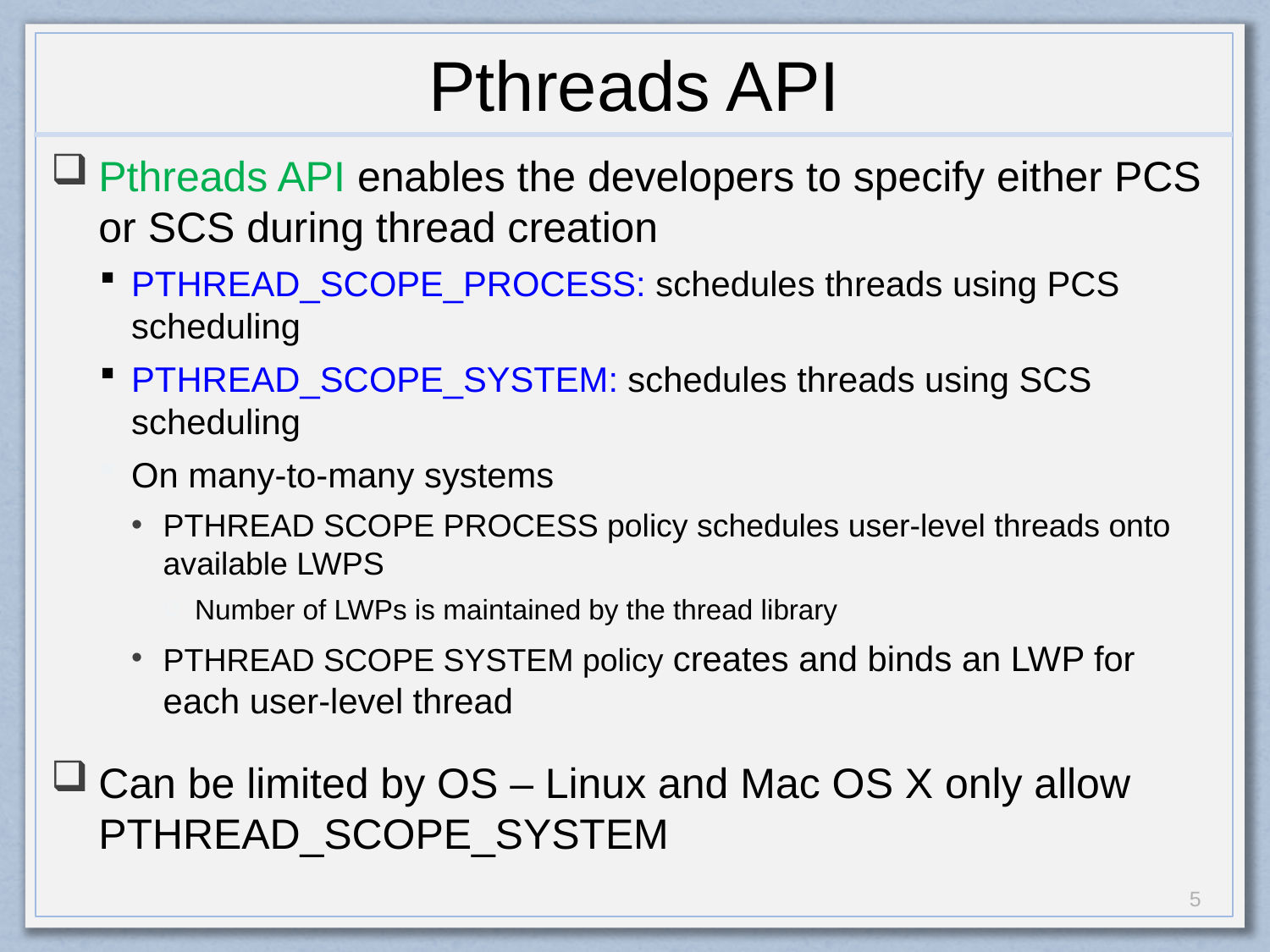

# Pthreads API
Pthreads API enables the developers to specify either PCS or SCS during thread creation
PTHREAD_SCOPE_PROCESS: schedules threads using PCS scheduling
PTHREAD_SCOPE_SYSTEM: schedules threads using SCS scheduling
On many-to-many systems
PTHREAD SCOPE PROCESS policy schedules user-level threads onto available LWPS
Number of LWPs is maintained by the thread library
PTHREAD SCOPE SYSTEM policy creates and binds an LWP for each user-level thread
Can be limited by OS – Linux and Mac OS X only allow PTHREAD_SCOPE_SYSTEM
5